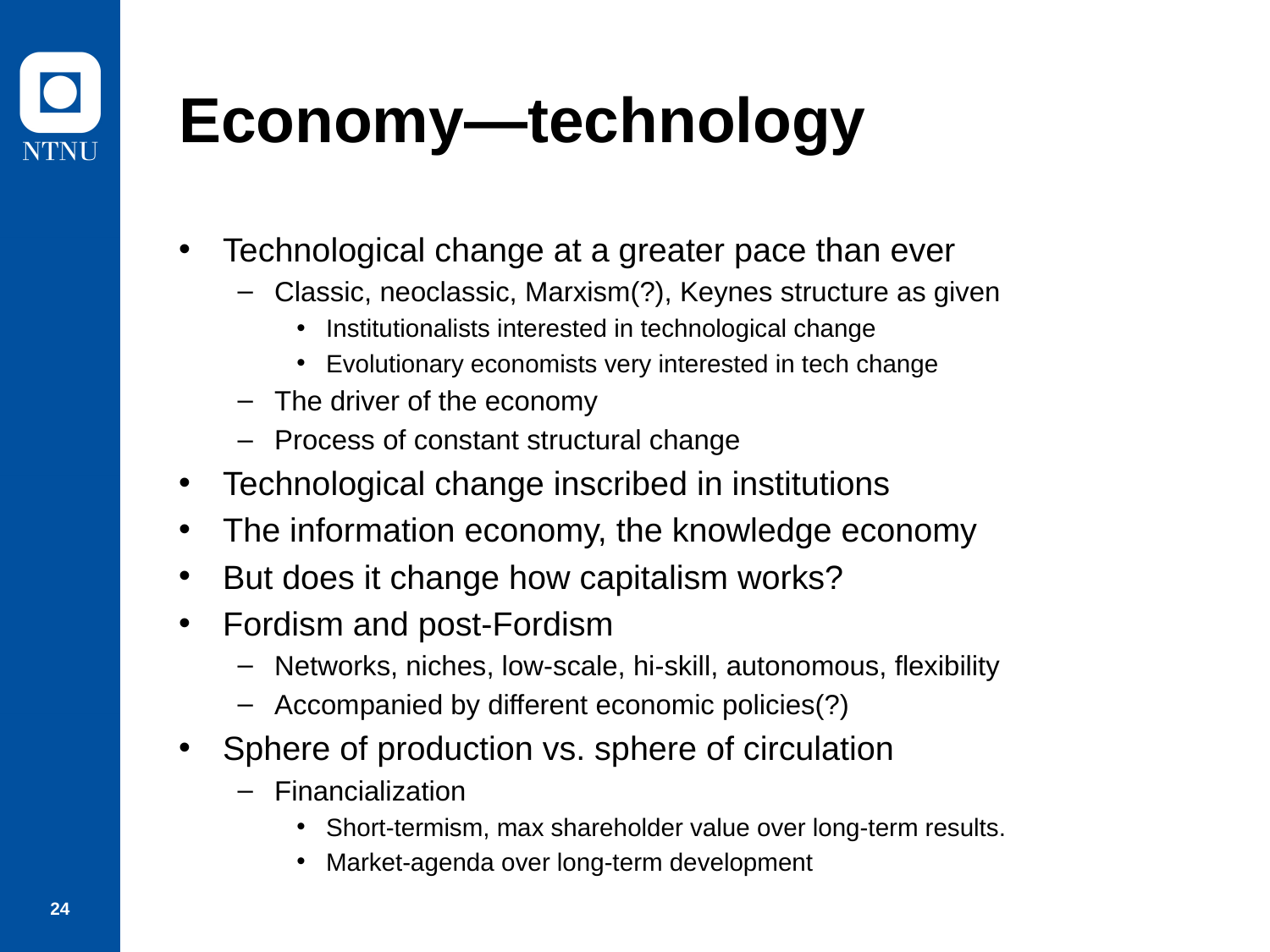

# Economy—technology
Technological change at a greater pace than ever
Classic, neoclassic, Marxism(?), Keynes structure as given
Institutionalists interested in technological change
Evolutionary economists very interested in tech change
The driver of the economy
Process of constant structural change
Technological change inscribed in institutions
The information economy, the knowledge economy
But does it change how capitalism works?
Fordism and post-Fordism
Networks, niches, low-scale, hi-skill, autonomous, flexibility
Accompanied by different economic policies(?)
Sphere of production vs. sphere of circulation
Financialization
Short-termism, max shareholder value over long-term results.
Market-agenda over long-term development